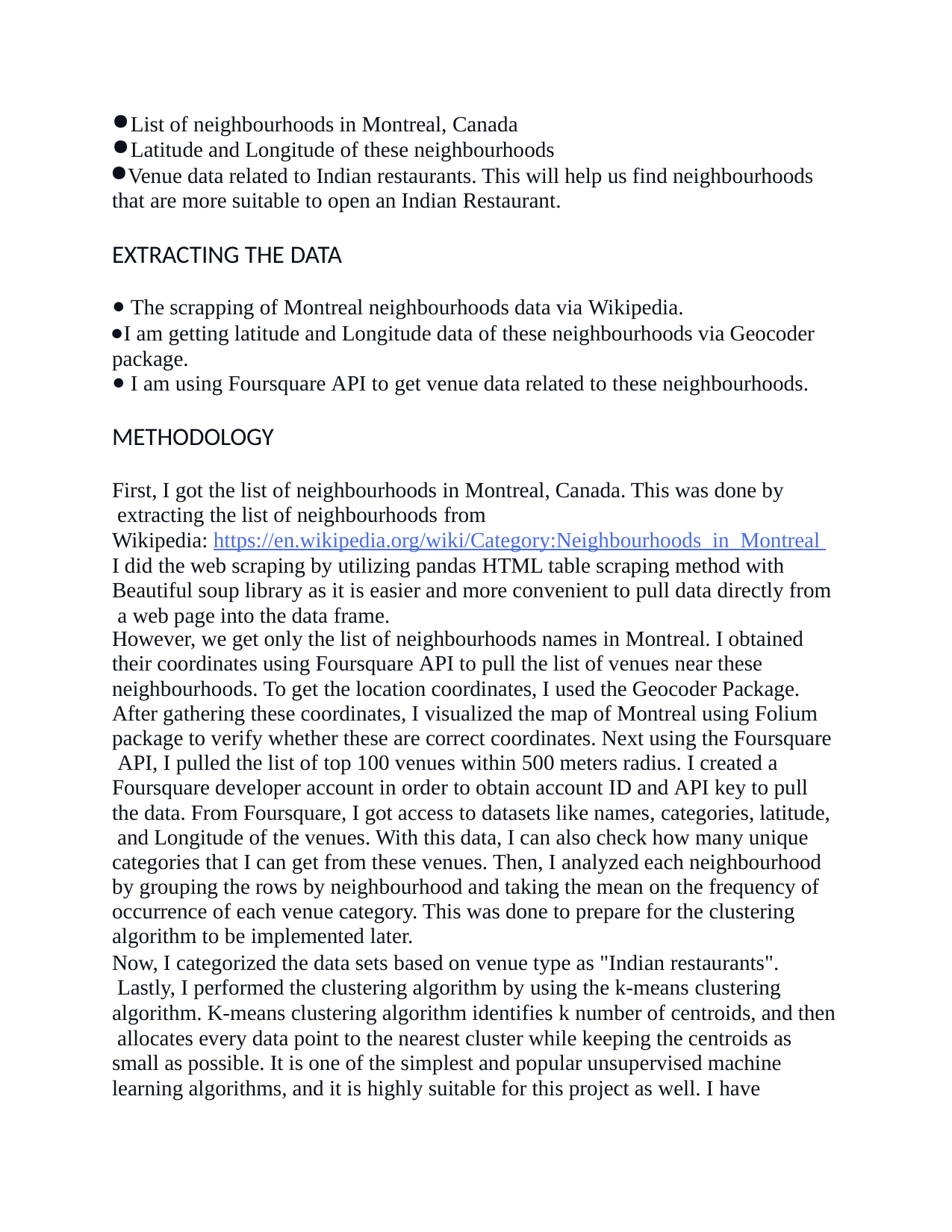

List of neighbourhoods in Montreal, Canada
Latitude and Longitude of these neighbourhoods
Venue data related to Indian restaurants. This will help us find neighbourhoods  that are more suitable to open an Indian Restaurant.

EXTRACTING THE DATA

The scrapping of Montreal neighbourhoods data via Wikipedia.
I am getting latitude and Longitude data of these neighbourhoods via Geocoder  package.
I am using Foursquare API to get venue data related to these neighbourhoods.

METHODOLOGY

First, I got the list of neighbourhoods in Montreal, Canada. This was done by  extracting the list of neighbourhoods from
Wikipedia: https://en.wikipedia.org/wiki/Category:Neighbourhoods_in_Montreal  I did the web scraping by utilizing pandas HTML table scraping method with  Beautiful soup library as it is easier and more convenient to pull data directly from  a web page into the data frame.
However, we get only the list of neighbourhoods names in Montreal. I obtained
their coordinates using Foursquare API to pull the list of venues near these  neighbourhoods. To get the location coordinates, I used the Geocoder Package.  After gathering these coordinates, I visualized the map of Montreal using Folium  package to verify whether these are correct coordinates. Next using the Foursquare  API, I pulled the list of top 100 venues within 500 meters radius. I created a  Foursquare developer account in order to obtain account ID and API key to pull  the data. From Foursquare, I got access to datasets like names, categories, latitude,  and Longitude of the venues. With this data, I can also check how many unique  categories that I can get from these venues. Then, I analyzed each neighbourhood  by grouping the rows by neighbourhood and taking the mean on the frequency of  occurrence of each venue category. This was done to prepare for the clustering  algorithm to be implemented later.
Now, I categorized the data sets based on venue type as "Indian restaurants".  Lastly, I performed the clustering algorithm by using the k-means clustering
algorithm. K-means clustering algorithm identifies k number of centroids, and then  allocates every data point to the nearest cluster while keeping the centroids as  small as possible. It is one of the simplest and popular unsupervised machine  learning algorithms, and it is highly suitable for this project as well. I have